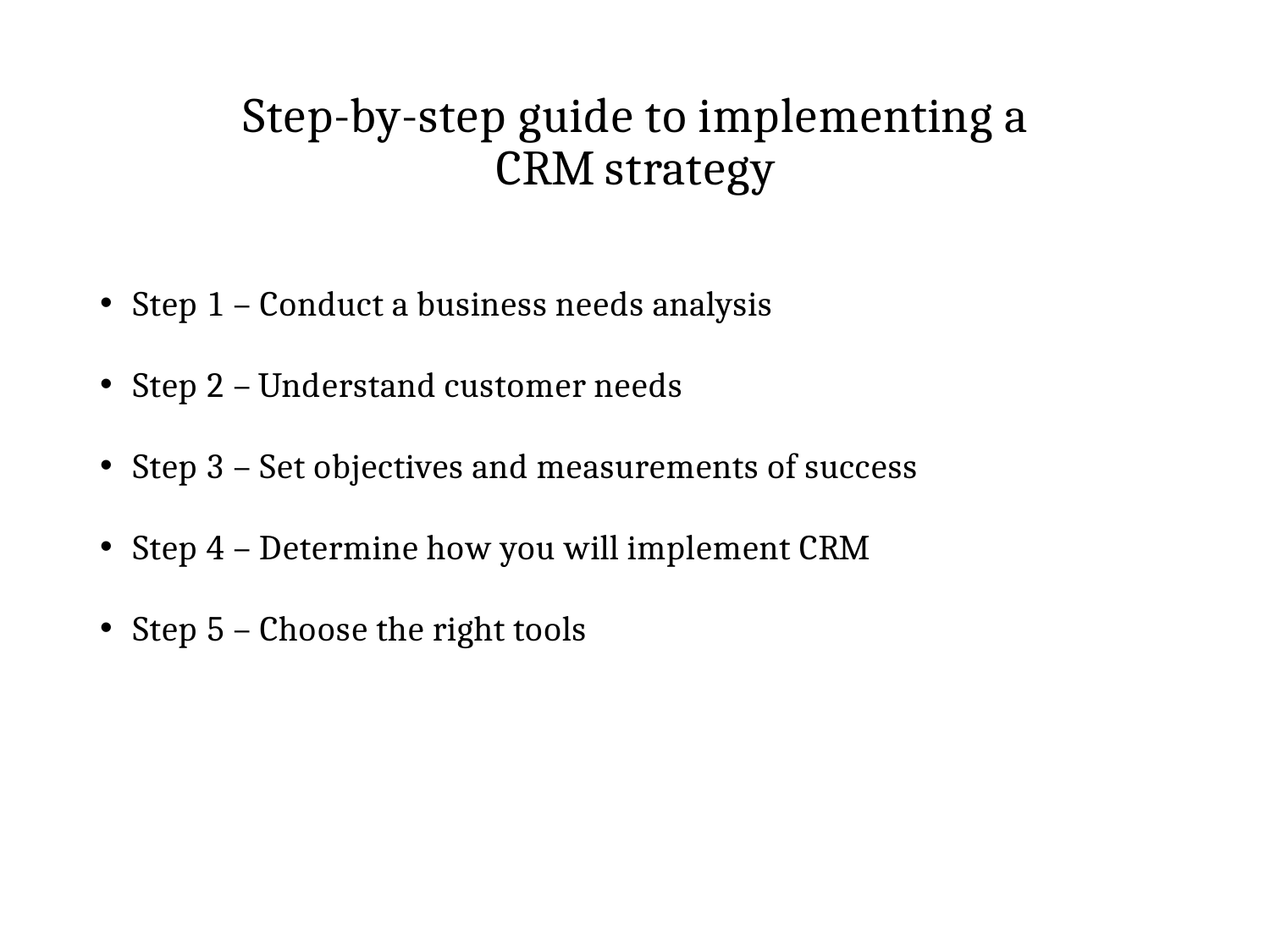

# Step-by-step guide to implementing a CRM strategy
Step 1 – Conduct a business needs analysis
Step 2 – Understand customer needs
Step 3 – Set objectives and measurements of success
Step 4 – Determine how you will implement CRM
Step 5 – Choose the right tools